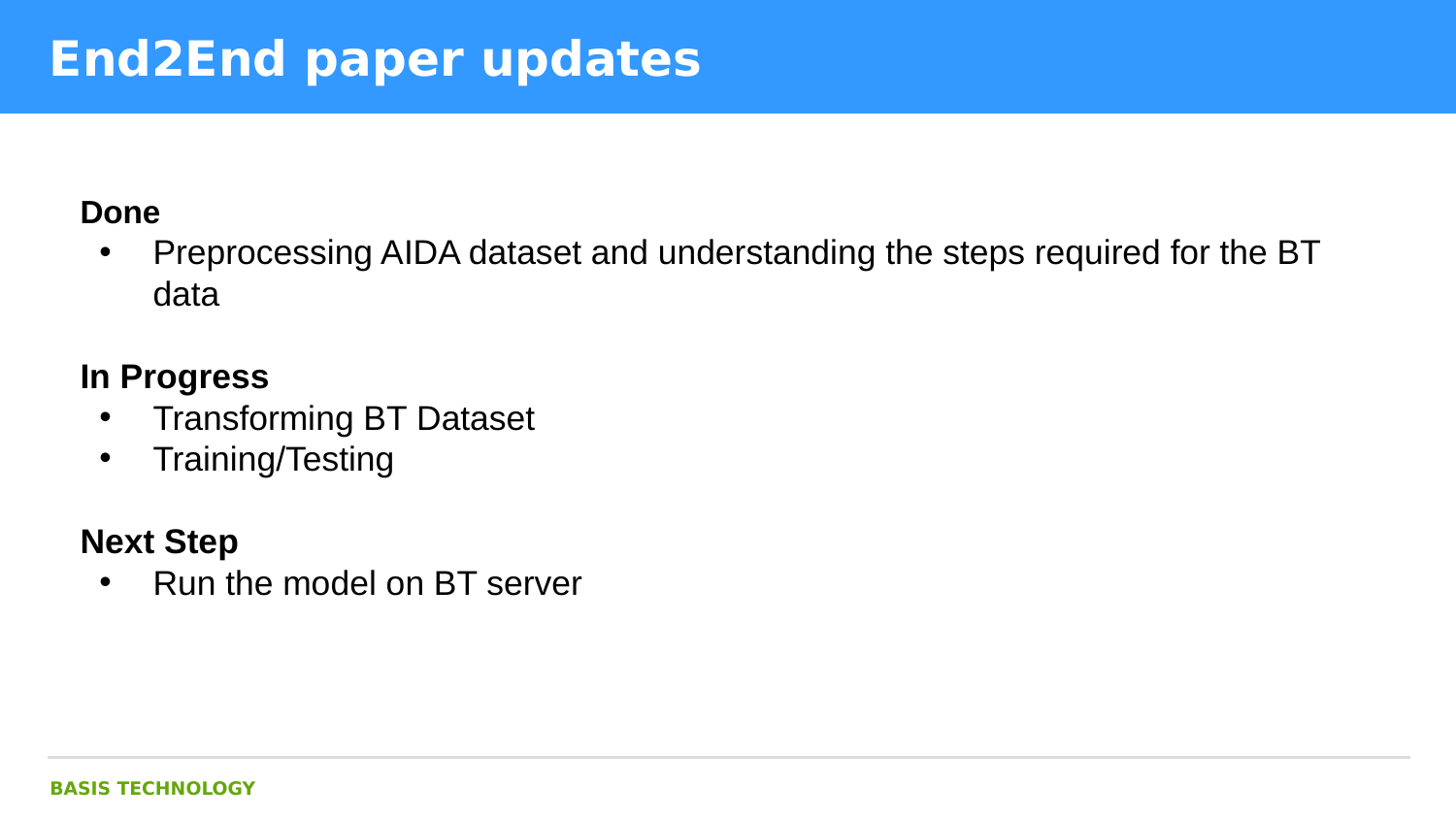

# End2End paper updates
Done
Preprocessing AIDA dataset and understanding the steps required for the BT data

In Progress
Transforming BT Dataset
Training/Testing

Next Step
Run the model on BT server

BASIS TECHNOLOGY